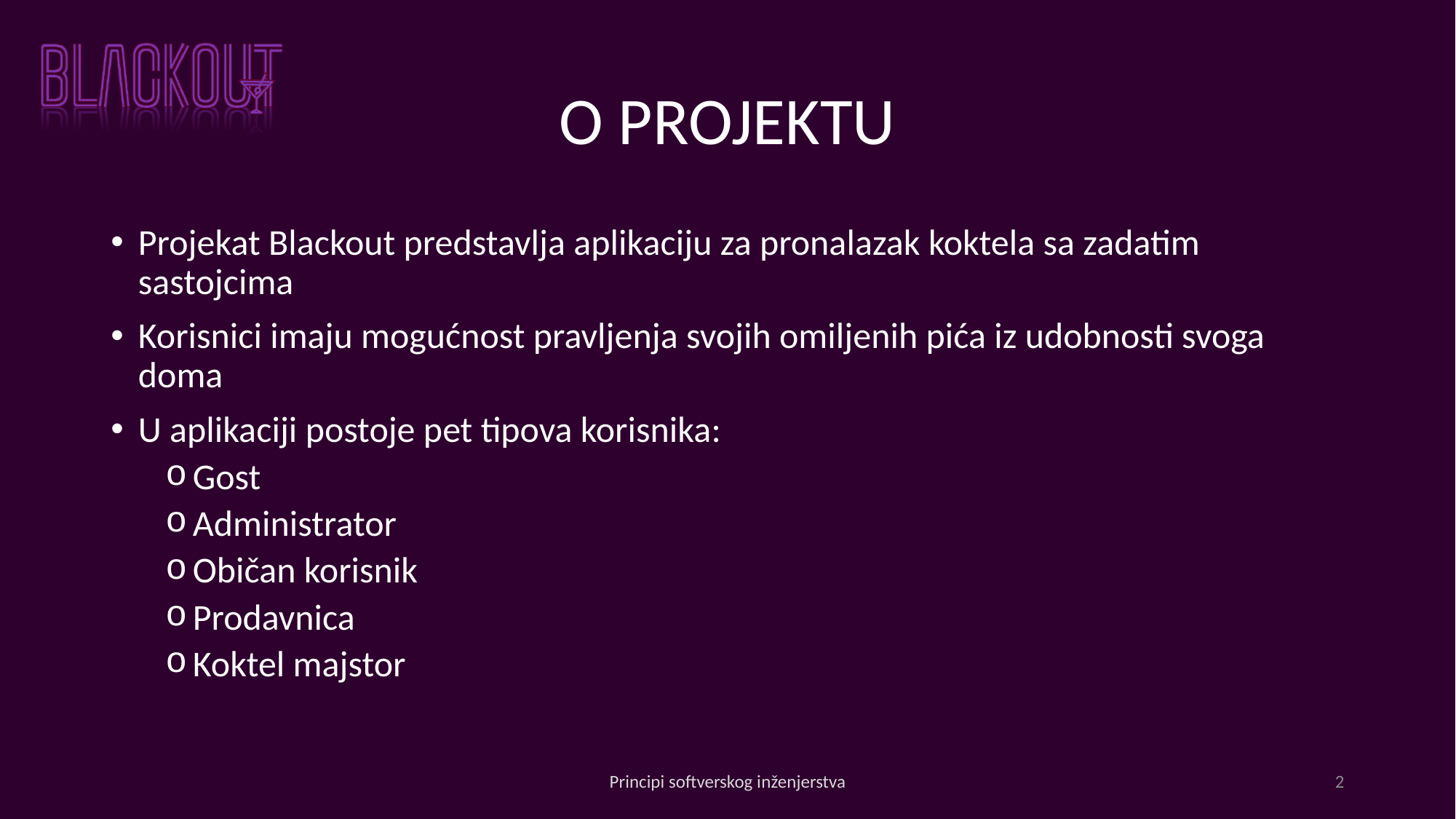

# O PROJEKTU
Projekat Blackout predstavlja aplikaciju za pronalazak koktela sa zadatim sastojcima
Korisnici imaju mogućnost pravljenja svojih omiljenih pića iz udobnosti svoga doma
U aplikaciji postoje pet tipova korisnika:
Gost
Administrator
Običan korisnik
Prodavnica
Koktel majstor
Principi softverskog inženjerstva
2